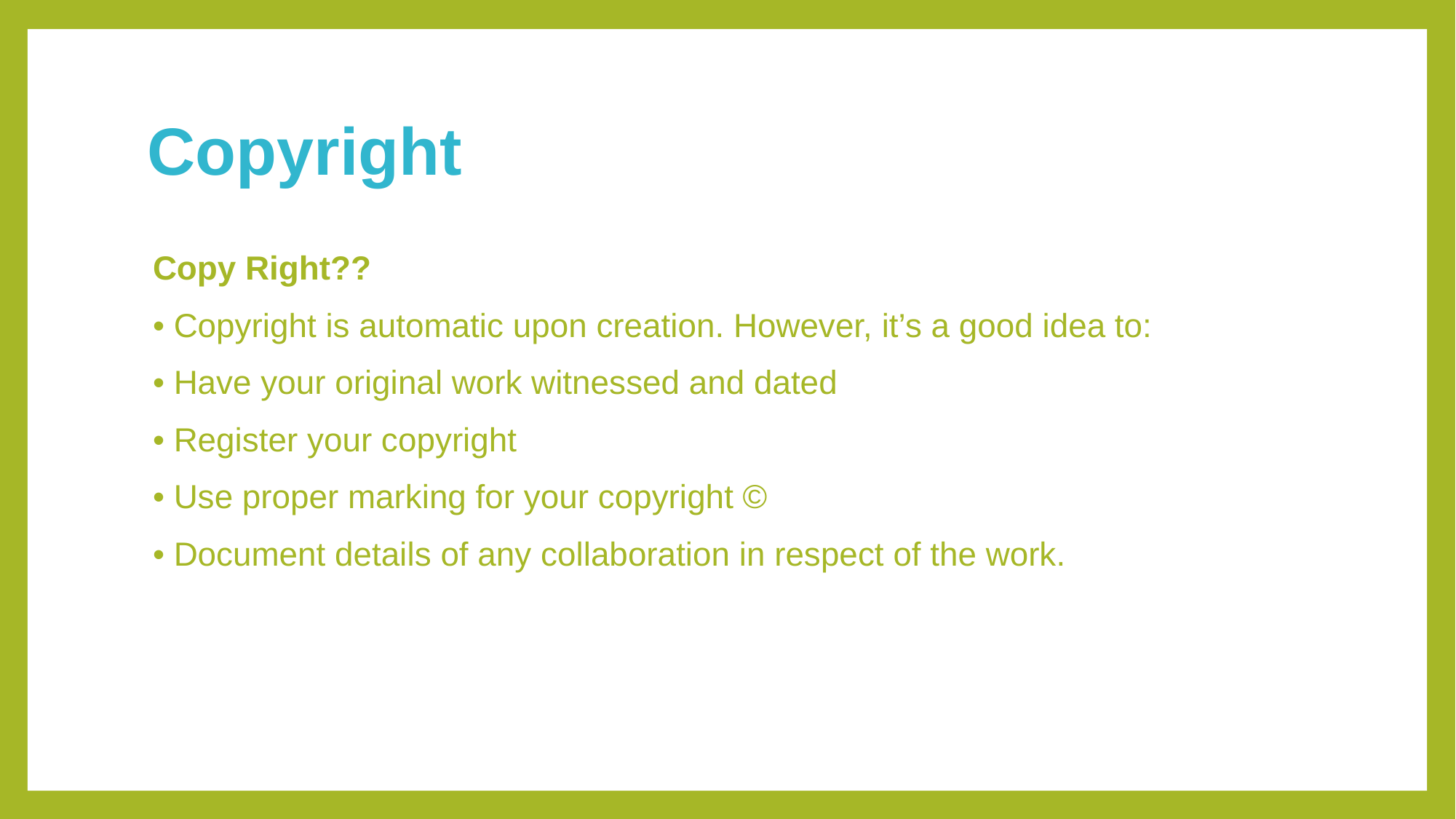

# Copyright
Copy Right??
• Copyright is automatic upon creation. However, it’s a good idea to:
• Have your original work witnessed and dated
• Register your copyright
• Use proper marking for your copyright ©
• Document details of any collaboration in respect of the work.